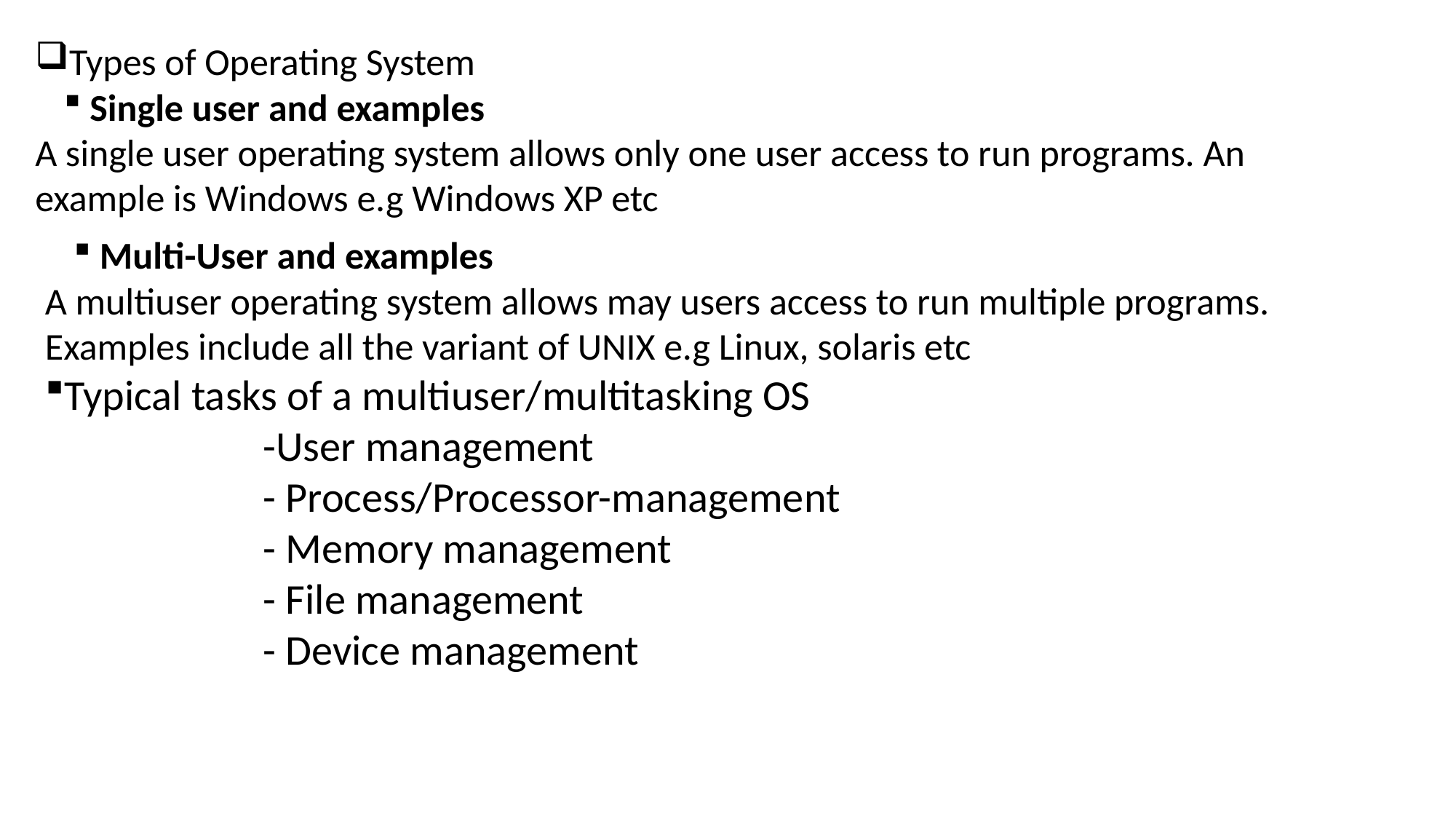

Types of Operating System
Single user and examples
A single user operating system allows only one user access to run programs. An example is Windows e.g Windows XP etc
Multi-User and examples
A multiuser operating system allows may users access to run multiple programs. Examples include all the variant of UNIX e.g Linux, solaris etc
Typical tasks of a multiuser/multitasking OS
-User management
		- Process/Processor-management
		- Memory management
		- File management
		- Device management